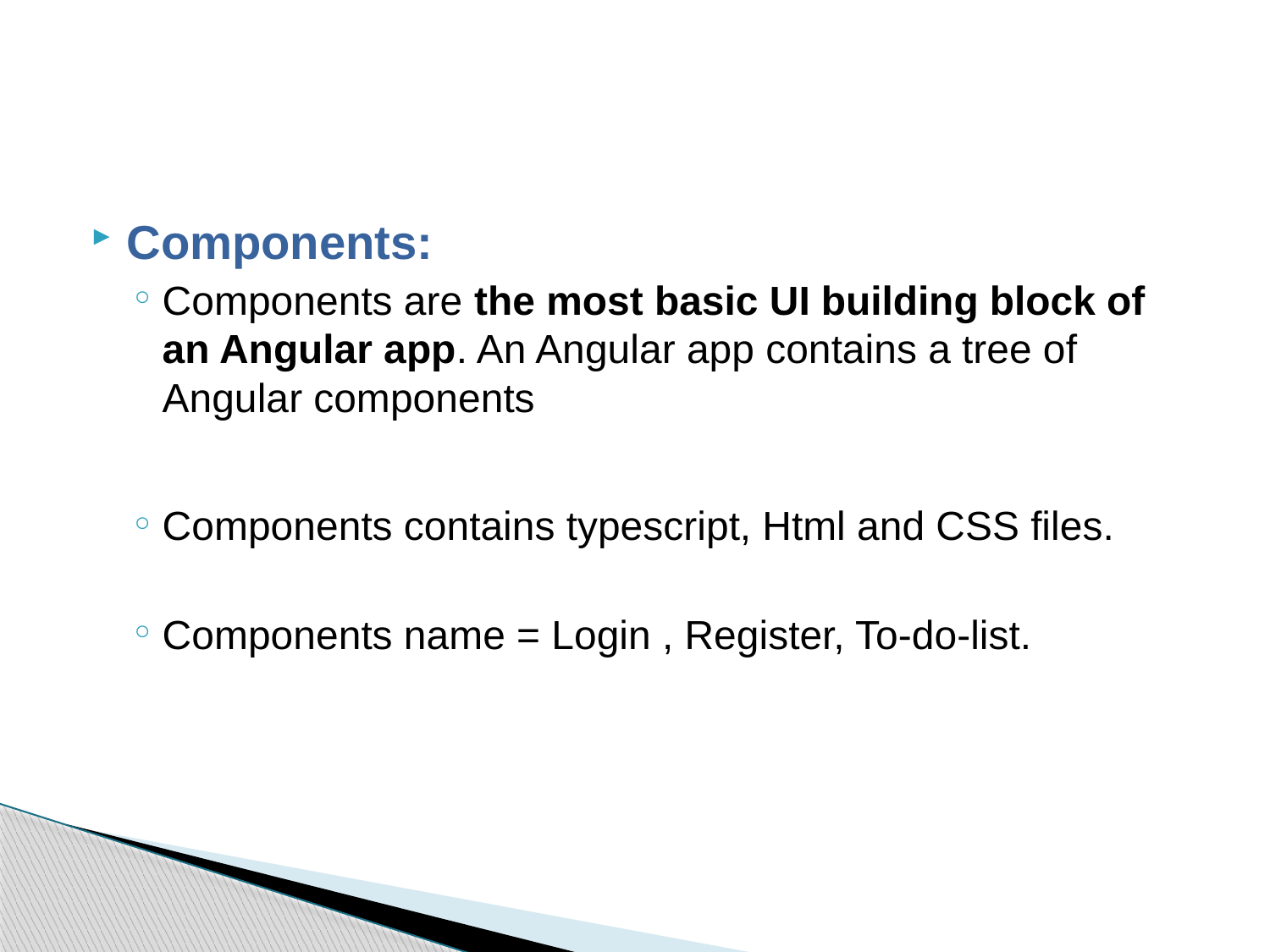

#
Components:
Components are the most basic UI building block of an Angular app. An Angular app contains a tree of Angular components

Components contains typescript, Html and CSS files.

Components name = Login , Register, To-do-list.